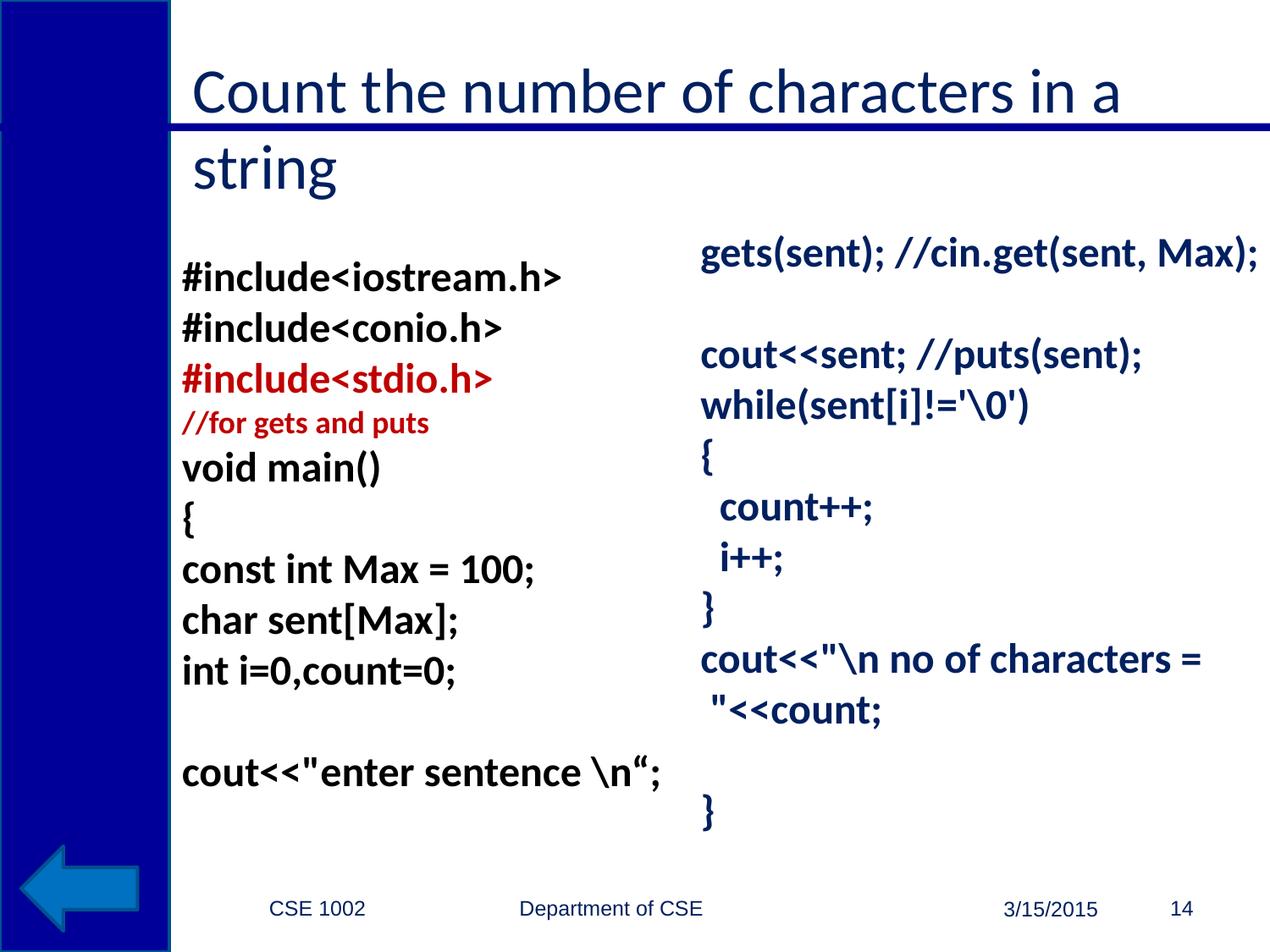

# Count the number of characters in a string
gets(sent); //cin.get(sent, Max);

cout<<sent; //puts(sent);
while(sent[i]!='\0')
{
  count++;
  i++;
}
cout<<"\n no of characters =
 "<<count;

}
#include<iostream.h>
#include<conio.h>
#include<stdio.h>
//for gets and puts
void main()
{
const int Max = 100;
char sent[Max];
int i=0,count=0;

cout<<"enter sentence \n“;

CSE 1002                          Department of CSE
14
3/15/2015